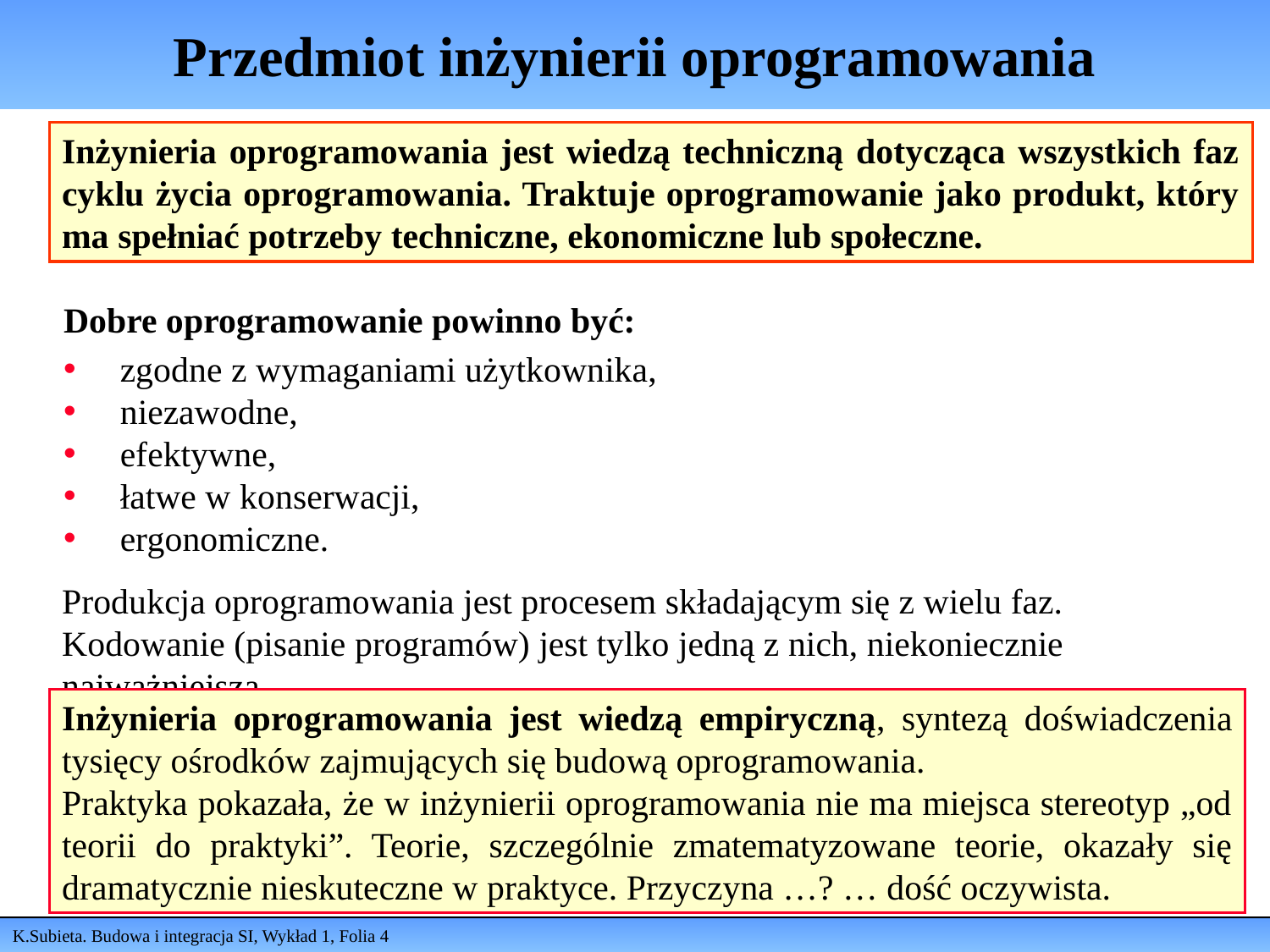

# Przedmiot inżynierii oprogramowania
Inżynieria oprogramowania jest wiedzą techniczną dotycząca wszystkich faz cyklu życia oprogramowania. Traktuje oprogramowanie jako produkt, który ma spełniać potrzeby techniczne, ekonomiczne lub społeczne.
Dobre oprogramowanie powinno być:
 zgodne z wymaganiami użytkownika,
 niezawodne,
 efektywne,
 łatwe w konserwacji,
 ergonomiczne.
Produkcja oprogramowania jest procesem składającym się z wielu faz. Kodowanie (pisanie programów) jest tylko jedną z nich, niekoniecznie najważniejszą.
Inżynieria oprogramowania jest wiedzą empiryczną, syntezą doświadczenia tysięcy ośrodków zajmujących się budową oprogramowania.
Praktyka pokazała, że w inżynierii oprogramowania nie ma miejsca stereotyp „od teorii do praktyki”. Teorie, szczególnie zmatematyzowane teorie, okazały się dramatycznie nieskuteczne w praktyce. Przyczyna …? … dość oczywista.